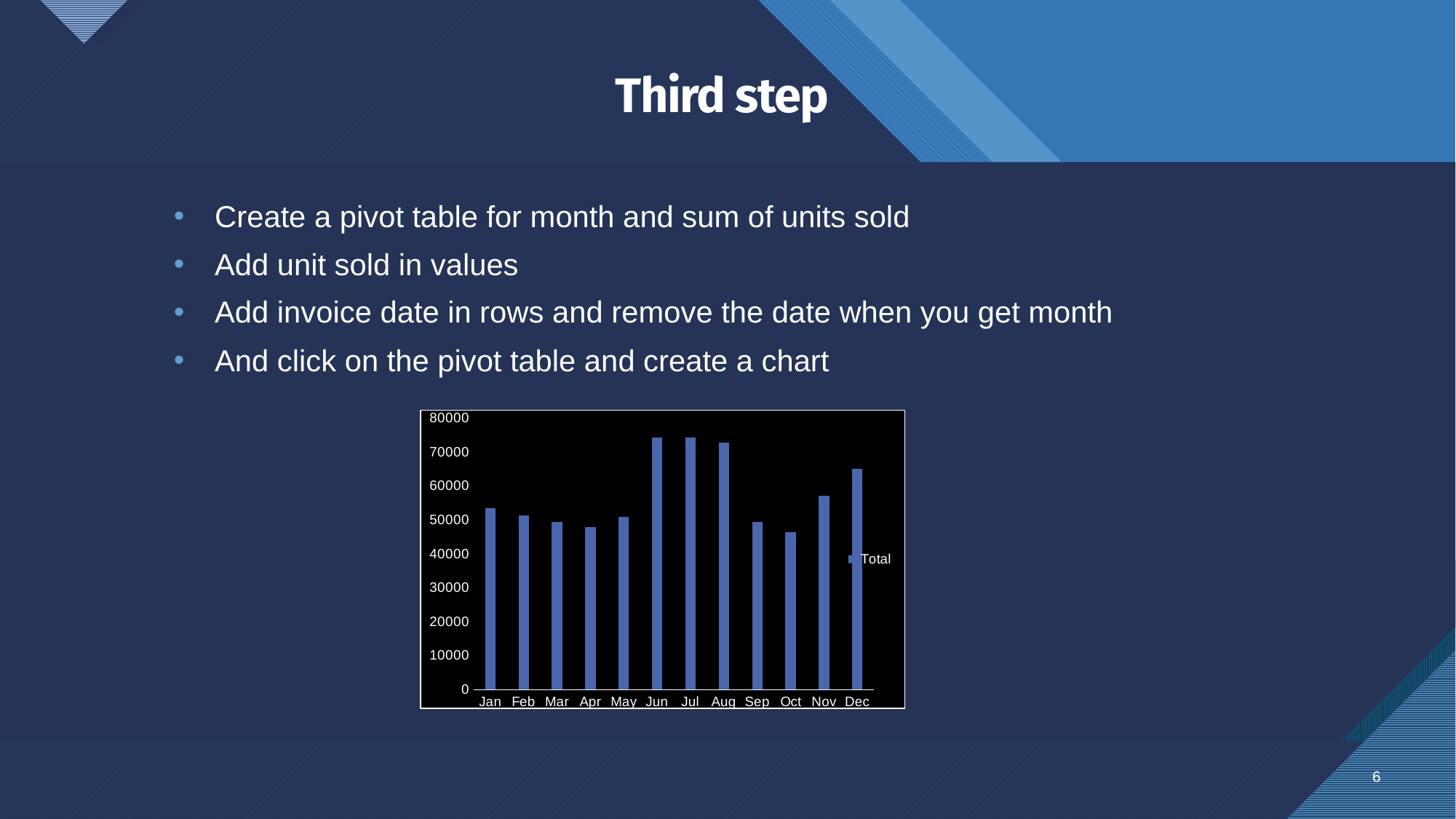

# Third step
Create a pivot table for month and sum of units sold
Add unit sold in values
Add invoice date in rows and remove the date when you get month
And click on the pivot table and create a chart

### Chart

| Category | Total |
|---|---|
| Jan | 53500.0 |
| Feb | 51250.0 |
| Mar | 49500.0 |
| Apr | 48000.0 |
| May | 51000.0 |
| Jun | 74250.0 |
| Jul | 74250.0 |
| Aug | 72750.0 |
| Sep | 49500.0 |
| Oct | 46500.0 |
| Nov | 57250.0 |
| Dec | 65000.0 |
6